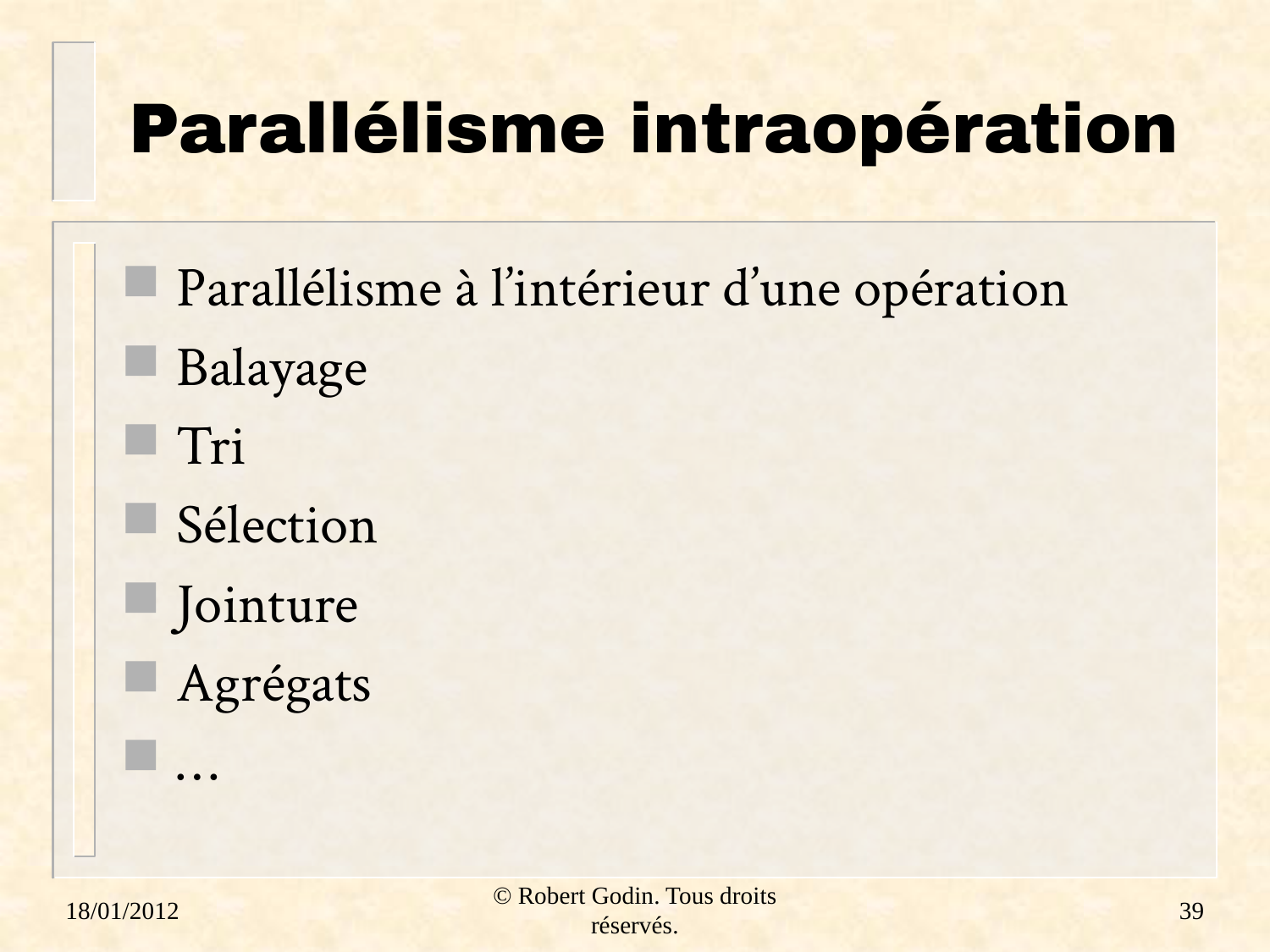

# Parallélisme intraopération
Parallélisme à l’intérieur d’une opération
Balayage
Tri
Sélection
Jointure
Agrégats
…

18/01/2012
© Robert Godin. Tous droits réservés.
39